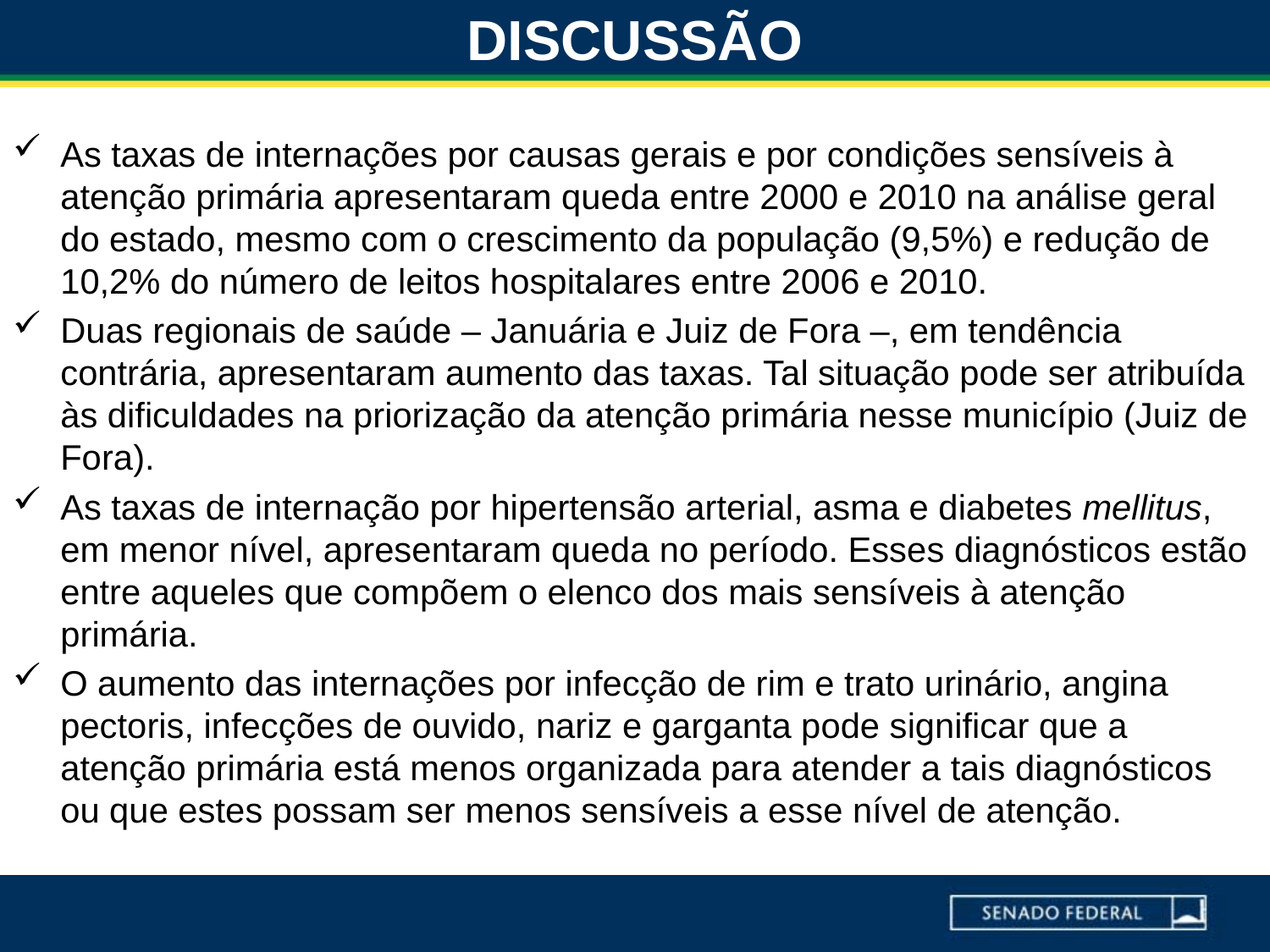

# DISCUSSÃO
As taxas de internações por causas gerais e por condições sensíveis à atenção primária apresentaram queda entre 2000 e 2010 na análise geral do estado, mesmo com o crescimento da população (9,5%) e redução de 10,2% do número de leitos hospitalares entre 2006 e 2010.
Duas regionais de saúde – Januária e Juiz de Fora –, em tendência contrária, apresentaram aumento das taxas. Tal situação pode ser atribuída às dificuldades na priorização da atenção primária nesse município (Juiz de Fora).
As taxas de internação por hipertensão arterial, asma e diabetes mellitus, em menor nível, apresentaram queda no período. Esses diagnósticos estão entre aqueles que compõem o elenco dos mais sensíveis à atenção primária.
O aumento das internações por infecção de rim e trato urinário, angina pectoris, infecções de ouvido, nariz e garganta pode significar que a atenção primária está menos organizada para atender a tais diagnósticos ou que estes possam ser menos sensíveis a esse nível de atenção.